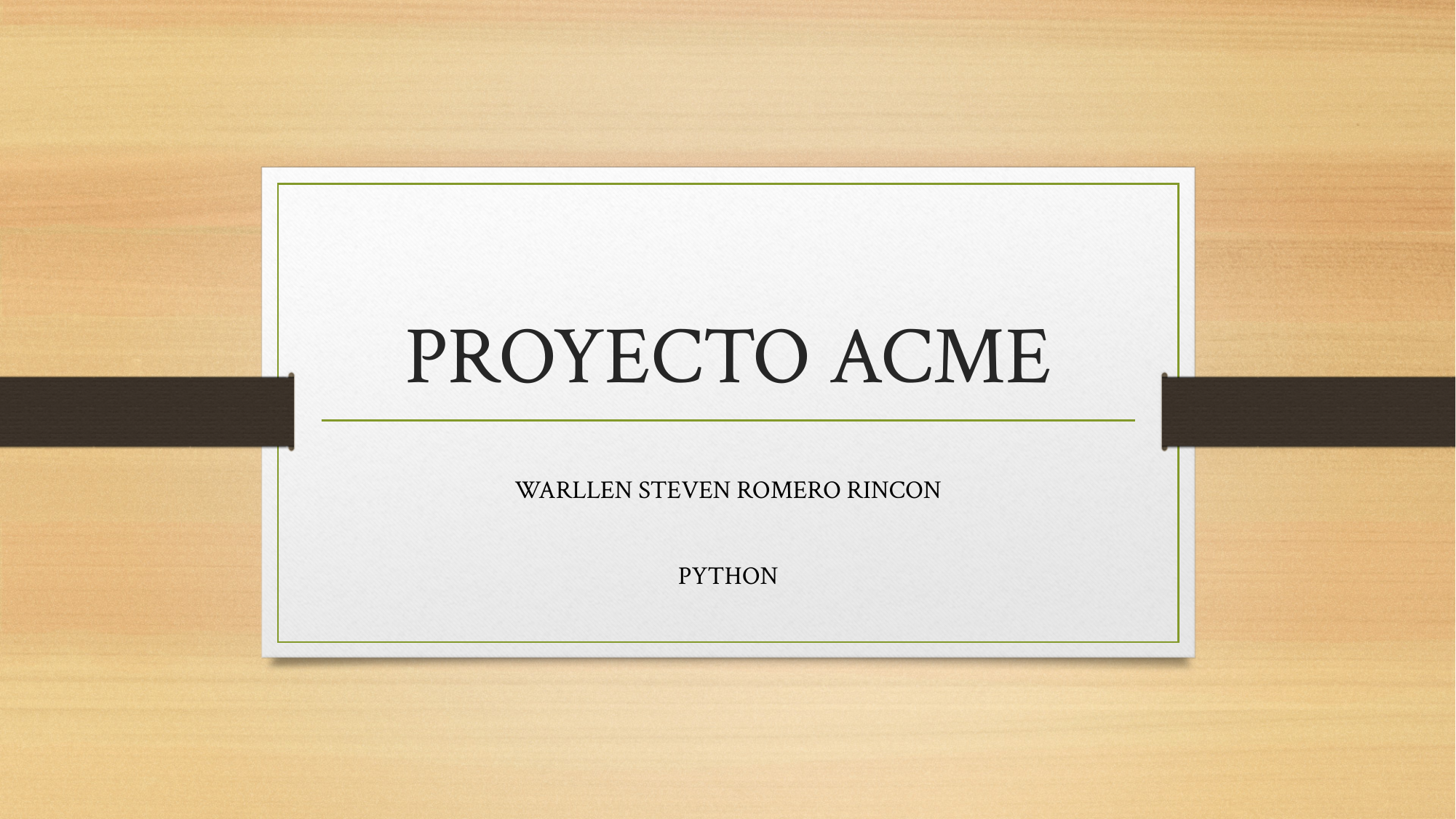

# PROYECTO ACME
WARLLEN STEVEN ROMERO RINCON

PYTHON